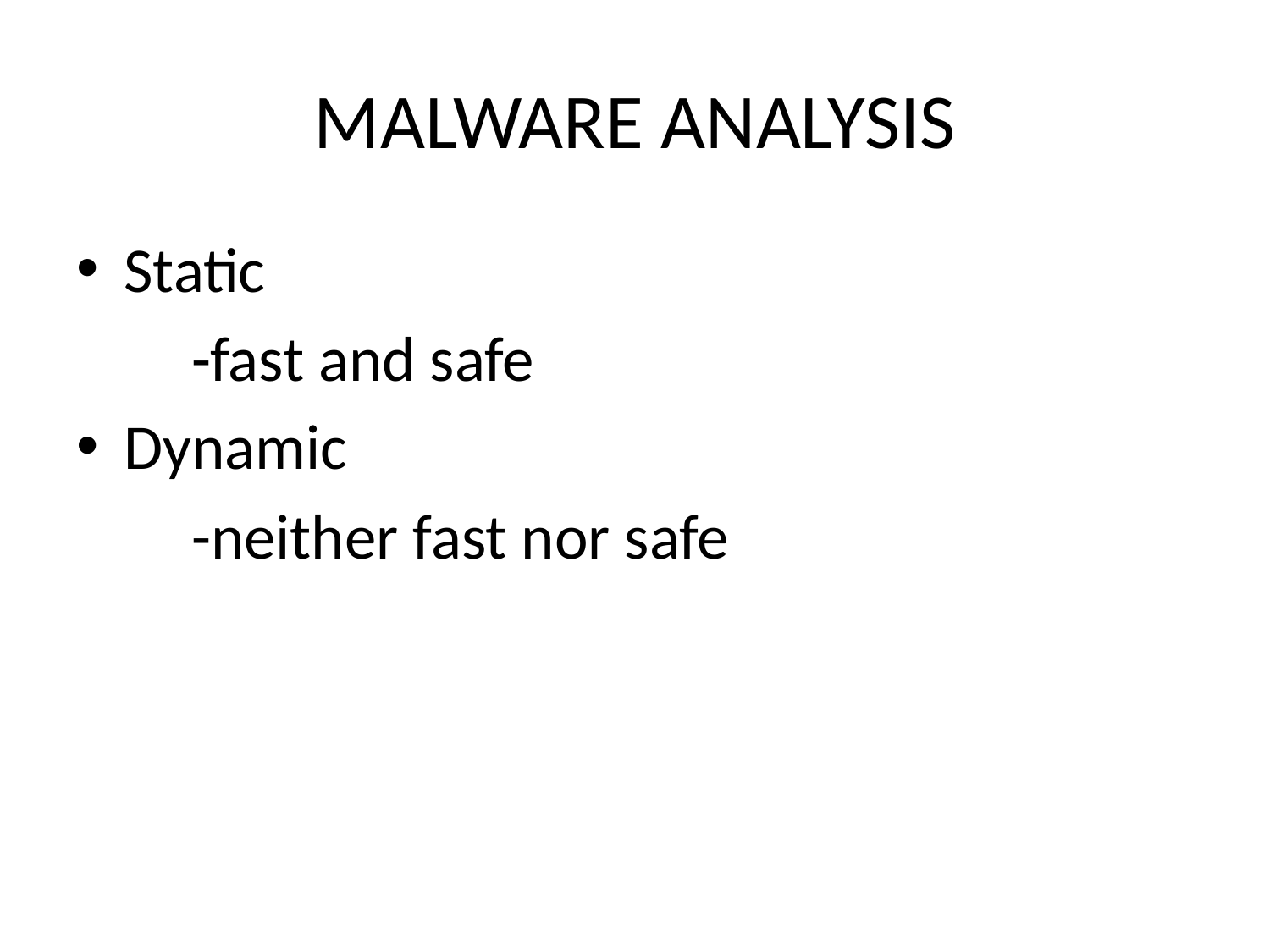

# MALWARE ANALYSIS
Static
        -fast and safe
Dynamic
        -neither fast nor safe